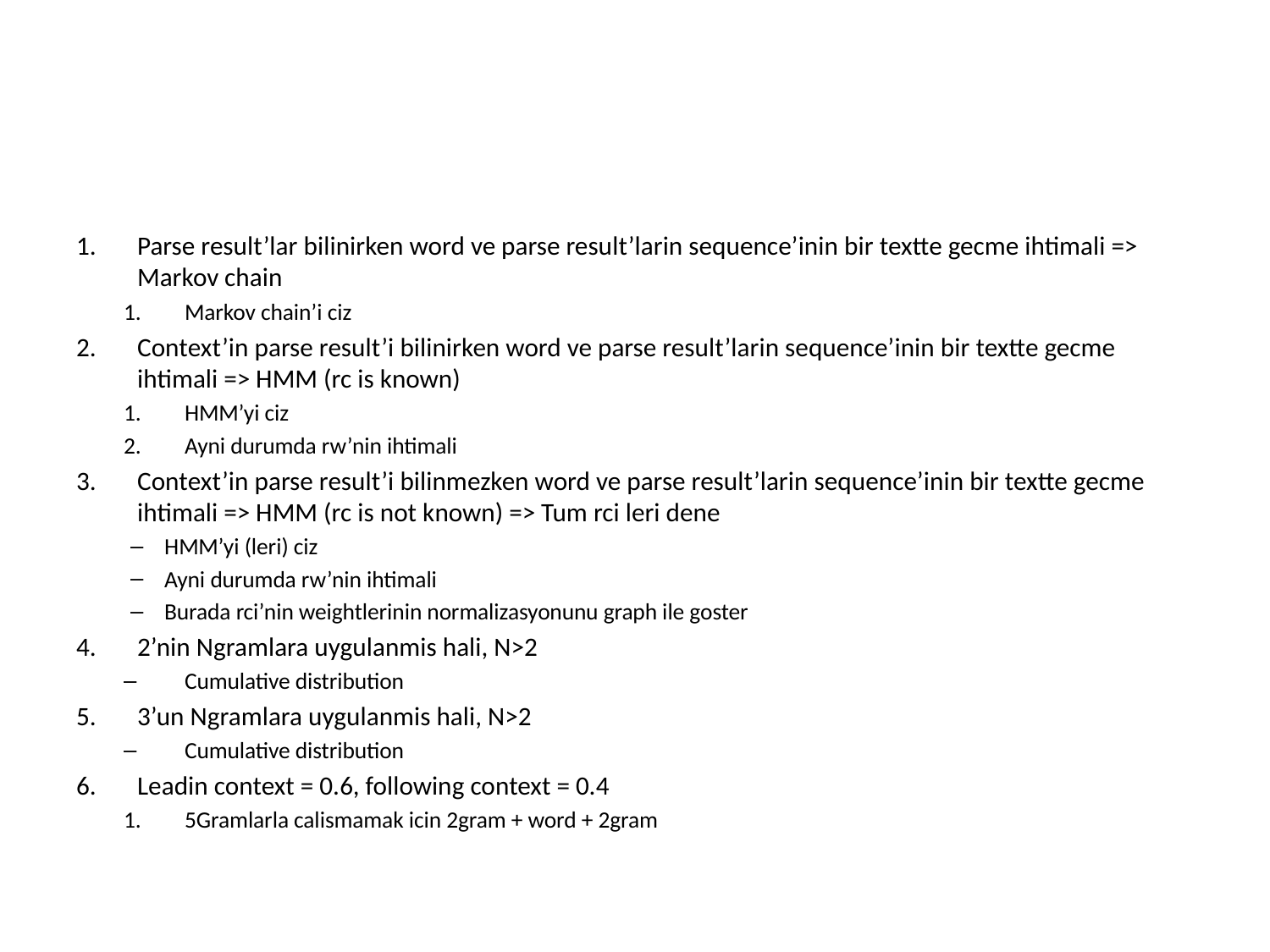

#
Parse result’lar bilinirken word ve parse result’larin sequence’inin bir textte gecme ihtimali => Markov chain
Markov chain’i ciz
Context’in parse result’i bilinirken word ve parse result’larin sequence’inin bir textte gecme ihtimali => HMM (rc is known)
HMM’yi ciz
Ayni durumda rw’nin ihtimali
Context’in parse result’i bilinmezken word ve parse result’larin sequence’inin bir textte gecme ihtimali => HMM (rc is not known) => Tum rci leri dene
HMM’yi (leri) ciz
Ayni durumda rw’nin ihtimali
Burada rci’nin weightlerinin normalizasyonunu graph ile goster
2’nin Ngramlara uygulanmis hali, N>2
Cumulative distribution
3’un Ngramlara uygulanmis hali, N>2
Cumulative distribution
Leadin context = 0.6, following context = 0.4
5Gramlarla calismamak icin 2gram + word + 2gram